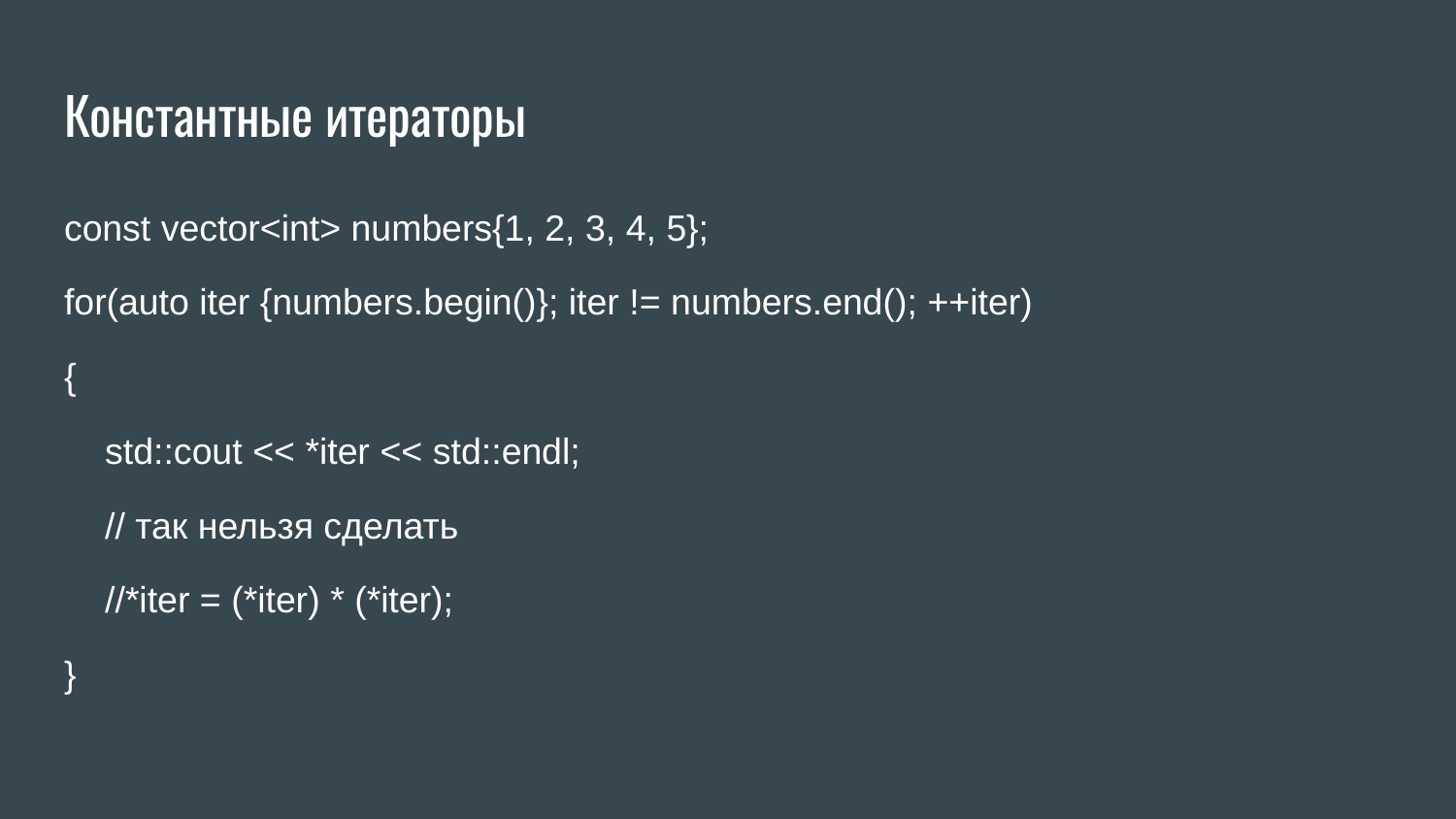

# Константные итераторы
const vector<int> numbers{1, 2, 3, 4, 5};
for(auto iter {numbers.begin()}; iter != numbers.end(); ++iter)
{
    std::cout << *iter << std::endl;
    // так нельзя сделать
    //*iter = (*iter) * (*iter);
}